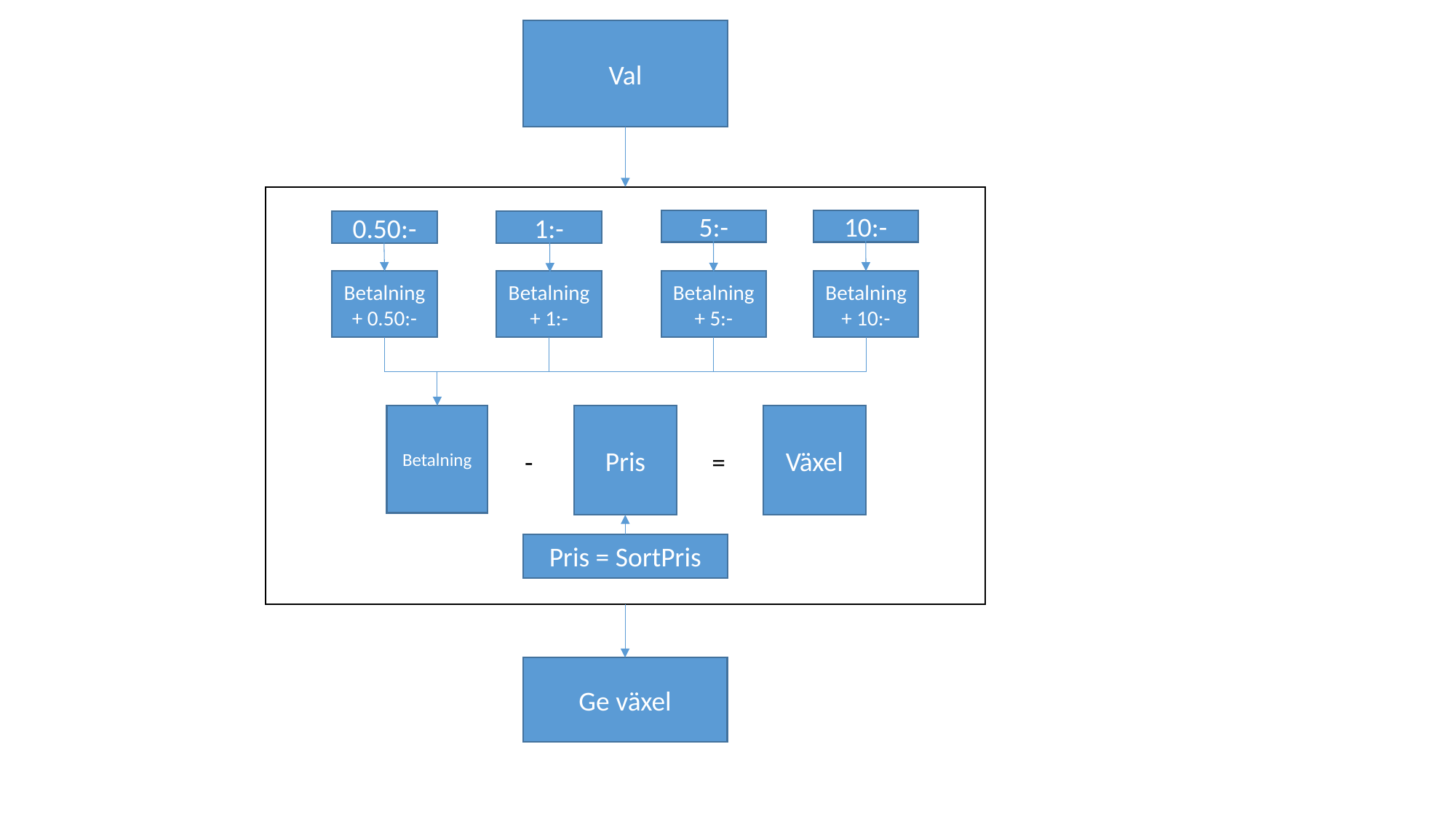

Val

-                             =
5:-
10:-
0.50:-
1:-
Betalning + 0.50:-
Betalning + 1:-
Betalning + 5:-
Betalning + 10:-
Betalning
Pris
Växel
Pris = SortPris
Ge växel